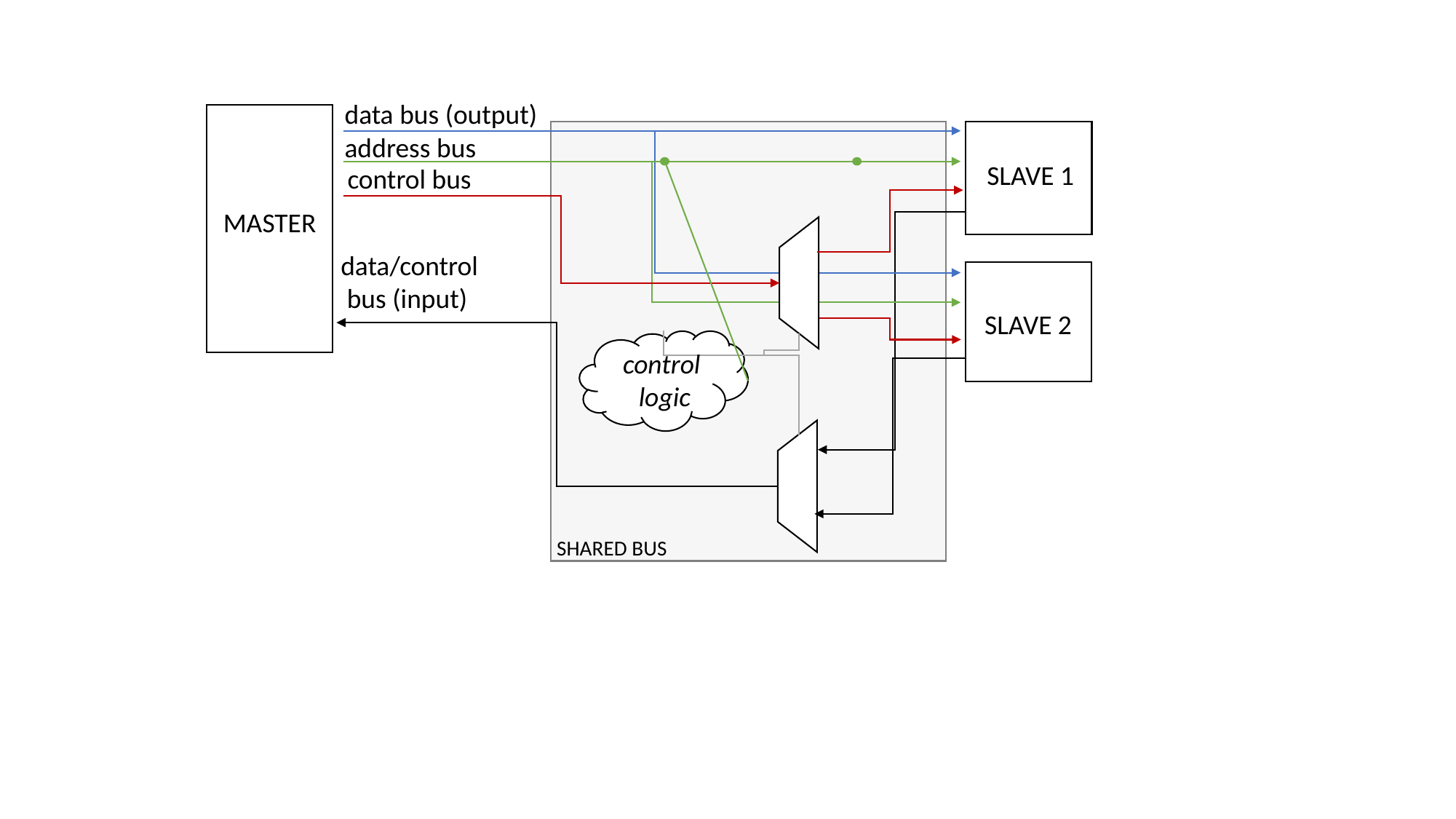

data bus (output)

address bus
SLAVE 1
control bus

MASTER
data/control
 bus (input)

SLAVE 2

control
logic

SHARED BUS